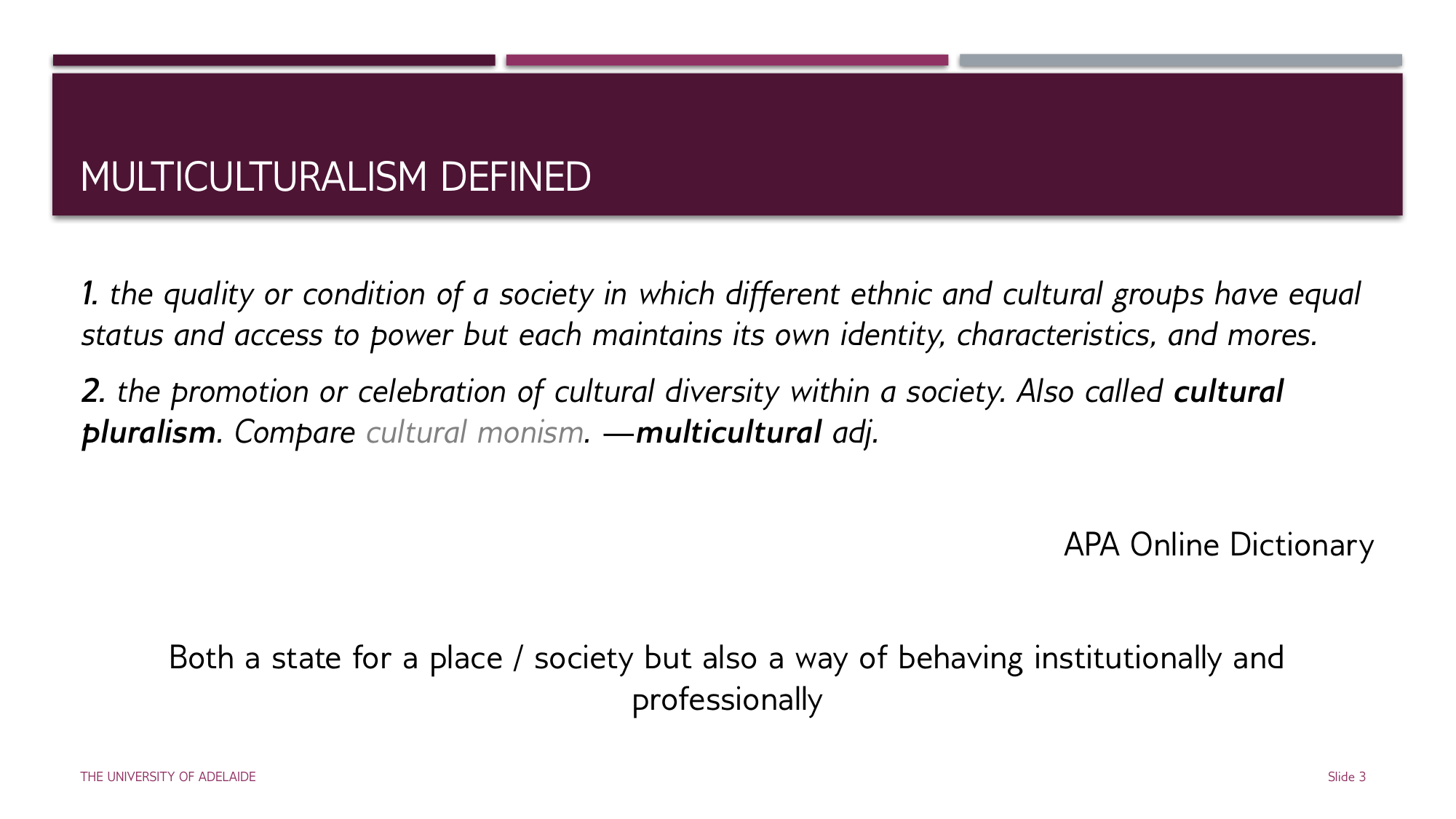

# Multiculturalism Defined
1. the quality or condition of a society in which different ethnic and cultural groups have equal status and access to power but each maintains its own identity, characteristics, and mores.
2. the promotion or celebration of cultural diversity within a society. Also called cultural pluralism. Compare cultural monism. —multicultural adj.

APA Online Dictionary

Both a state for a place / society but also a way of behaving institutionally and professionally
Slide 3
The University of Adelaide